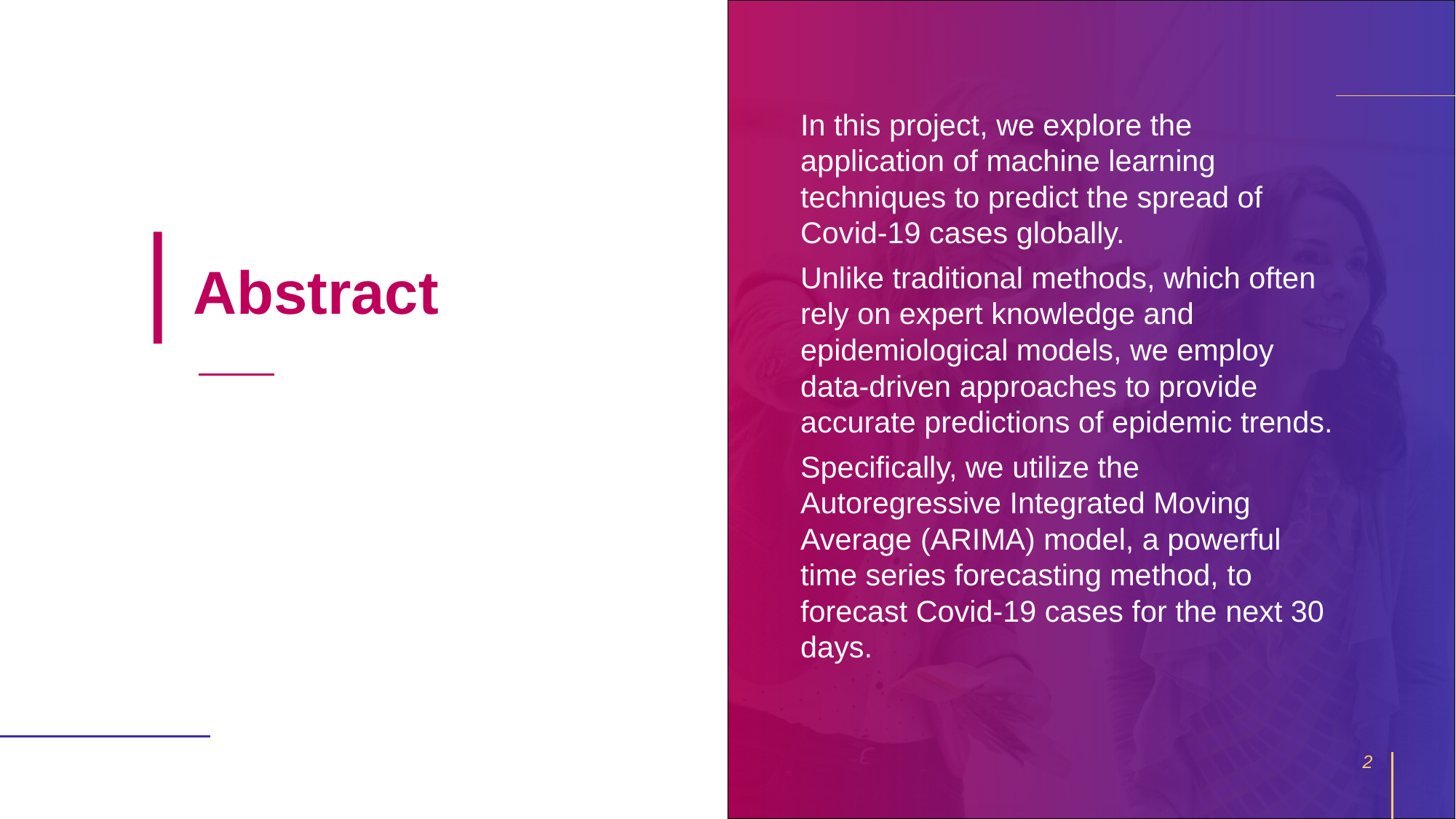

In this project, we explore the application of machine learning techniques to predict the spread of Covid-19 cases globally.
Unlike traditional methods, which often rely on expert knowledge and epidemiological models, we employ data-driven approaches to provide accurate predictions of epidemic trends.
Specifically, we utilize the Autoregressive Integrated Moving Average (ARIMA) model, a powerful time series forecasting method, to forecast Covid-19 cases for the next 30 days.
# Abstract
2